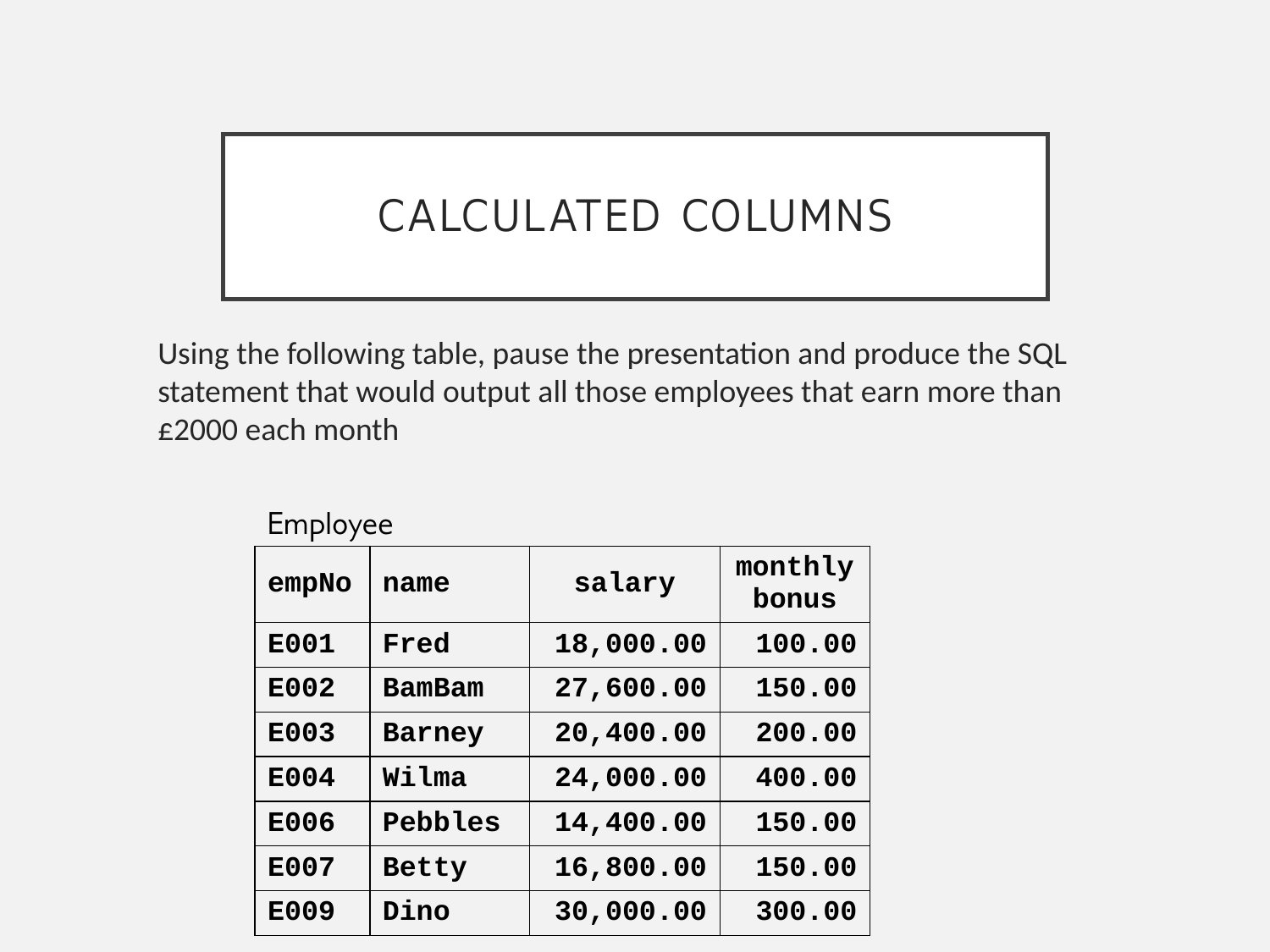

# Calculated COLUMNs
Using the following table, pause the presentation and produce the SQL statement that would output all those employees that earn more than £2000 each month

Employee
| empNo | name | salary | monthlybonus |
| --- | --- | --- | --- |
| E001 | Fred | 18,000.00 | 100.00 |
| E002 | BamBam | 27,600.00 | 150.00 |
| E003 | Barney | 20,400.00 | 200.00 |
| E004 | Wilma | 24,000.00 | 400.00 |
| E006 | Pebbles | 14,400.00 | 150.00 |
| E007 | Betty | 16,800.00 | 150.00 |
| E009 | Dino | 30,000.00 | 300.00 |